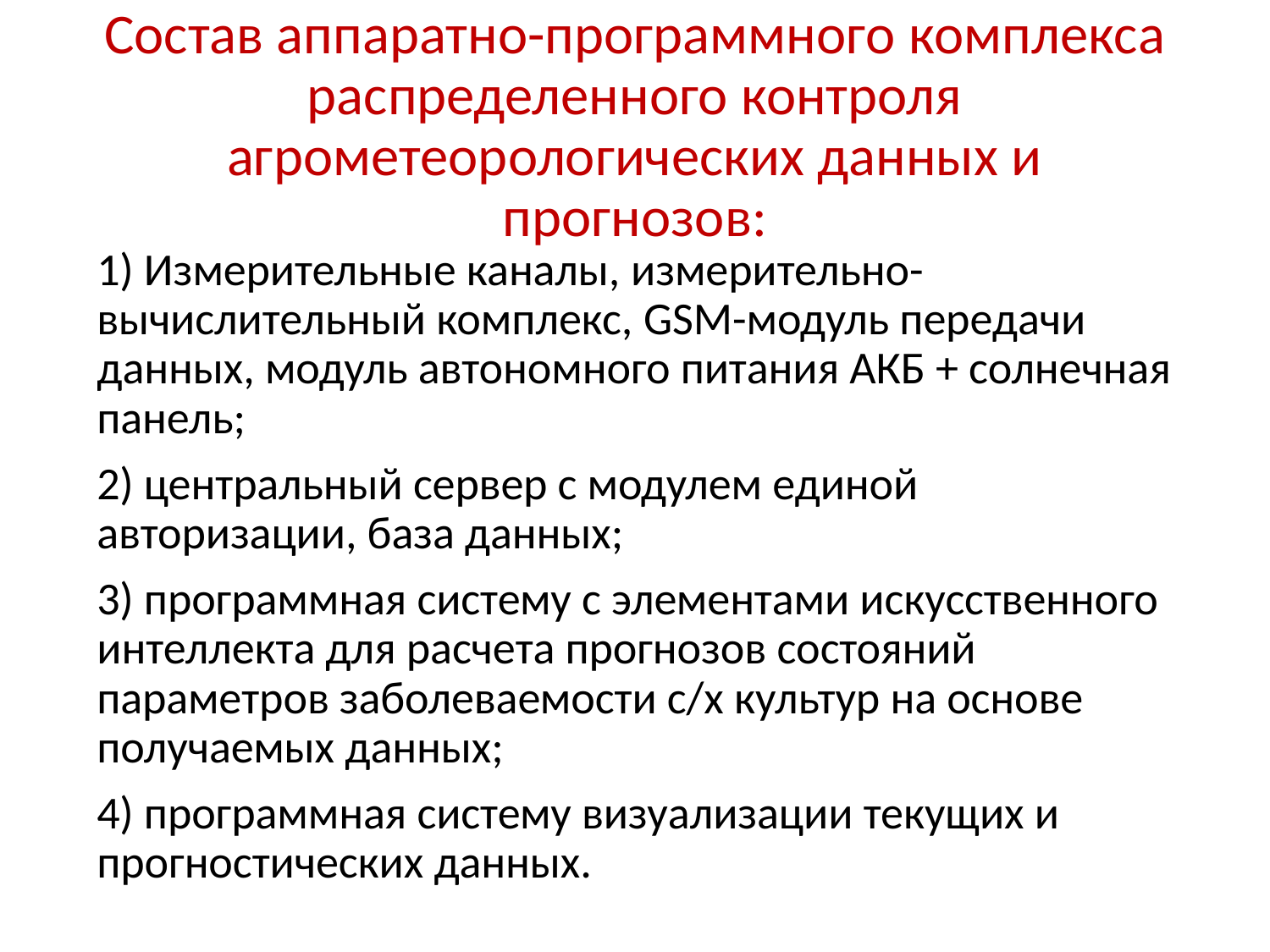

# Состав аппаратно-программного комплекса распределенного контроля агрометеорологических данных и прогнозов:
1) Измерительные каналы, измерительно-вычислительный комплекс, GSM-модуль передачи данных, модуль автономного питания АКБ + солнечная панель;
2) центральный сервер с модулем единой авторизации, база данных;
3) программная систему с элементами искусственного интеллекта для расчета прогнозов состояний параметров заболеваемости с/х культур на основе получаемых данных;
4) программная систему визуализации текущих и прогностических данных.